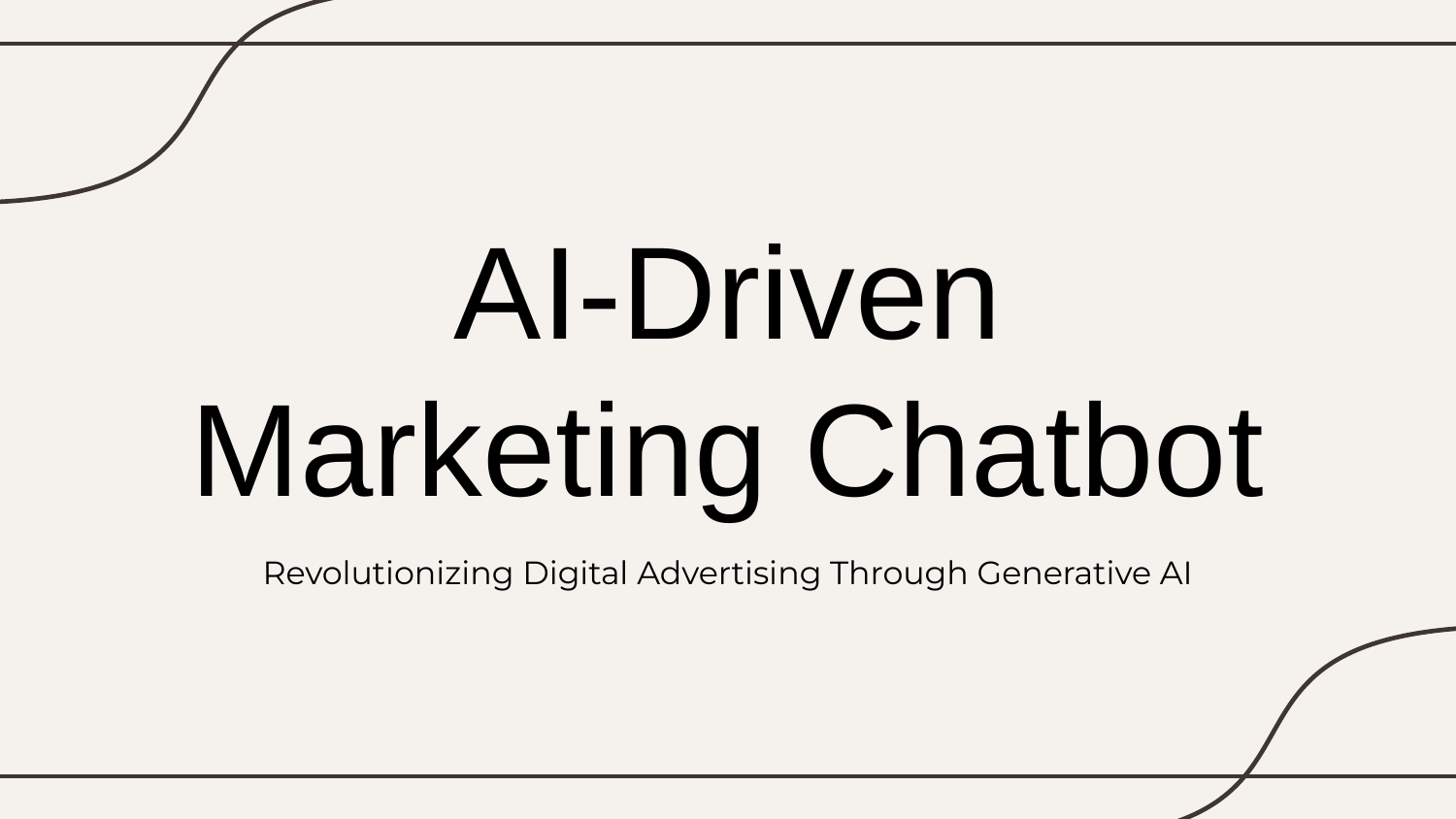

# AI-Driven Marketing Chatbot
Revolutionizing Digital Advertising Through Generative AI